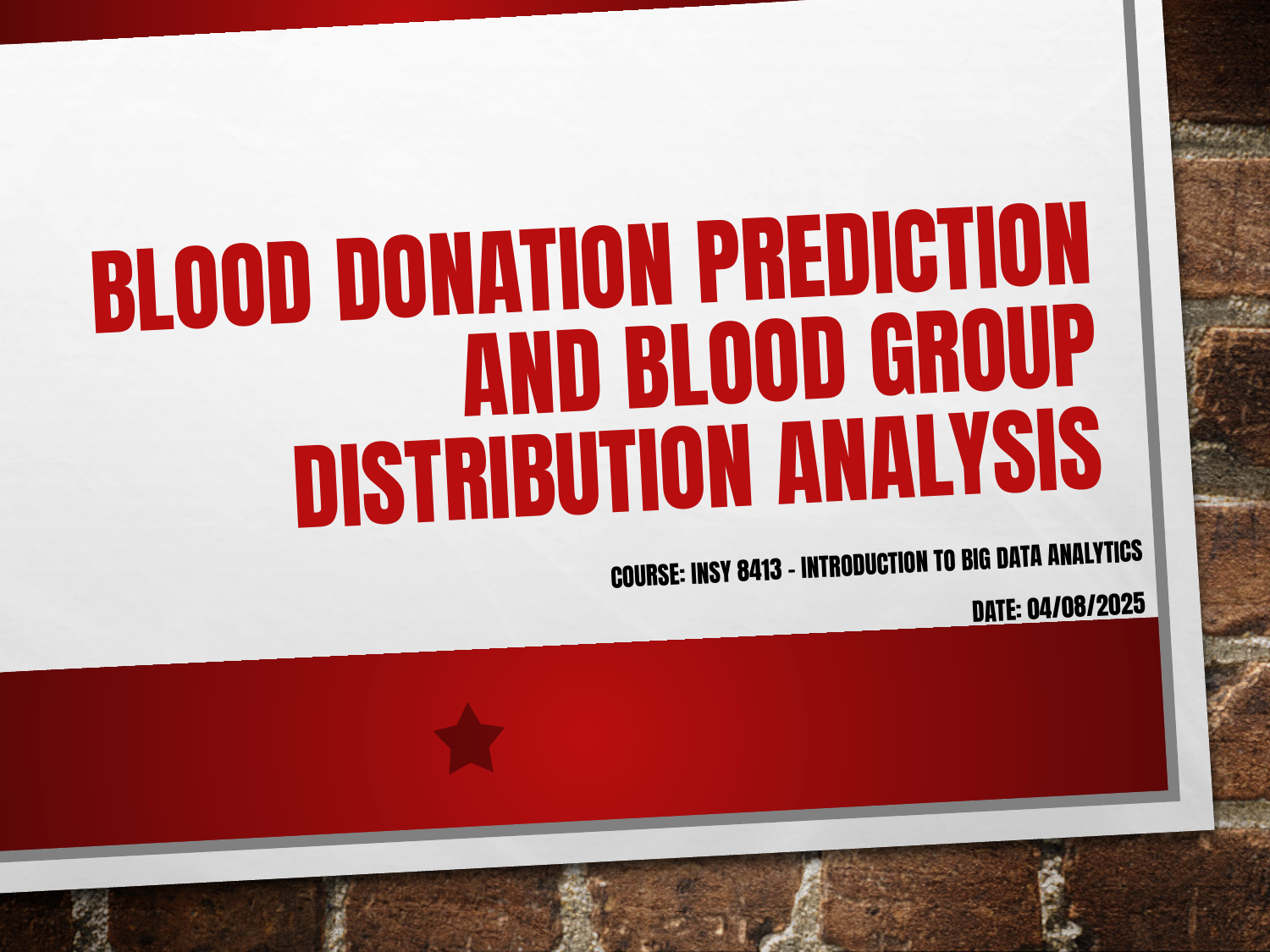

# Blood Donation Prediction and Blood Group Distribution Analysis
Course: INSY 8413 - Introduction to Big Data Analytics
Date: 04/08/2025